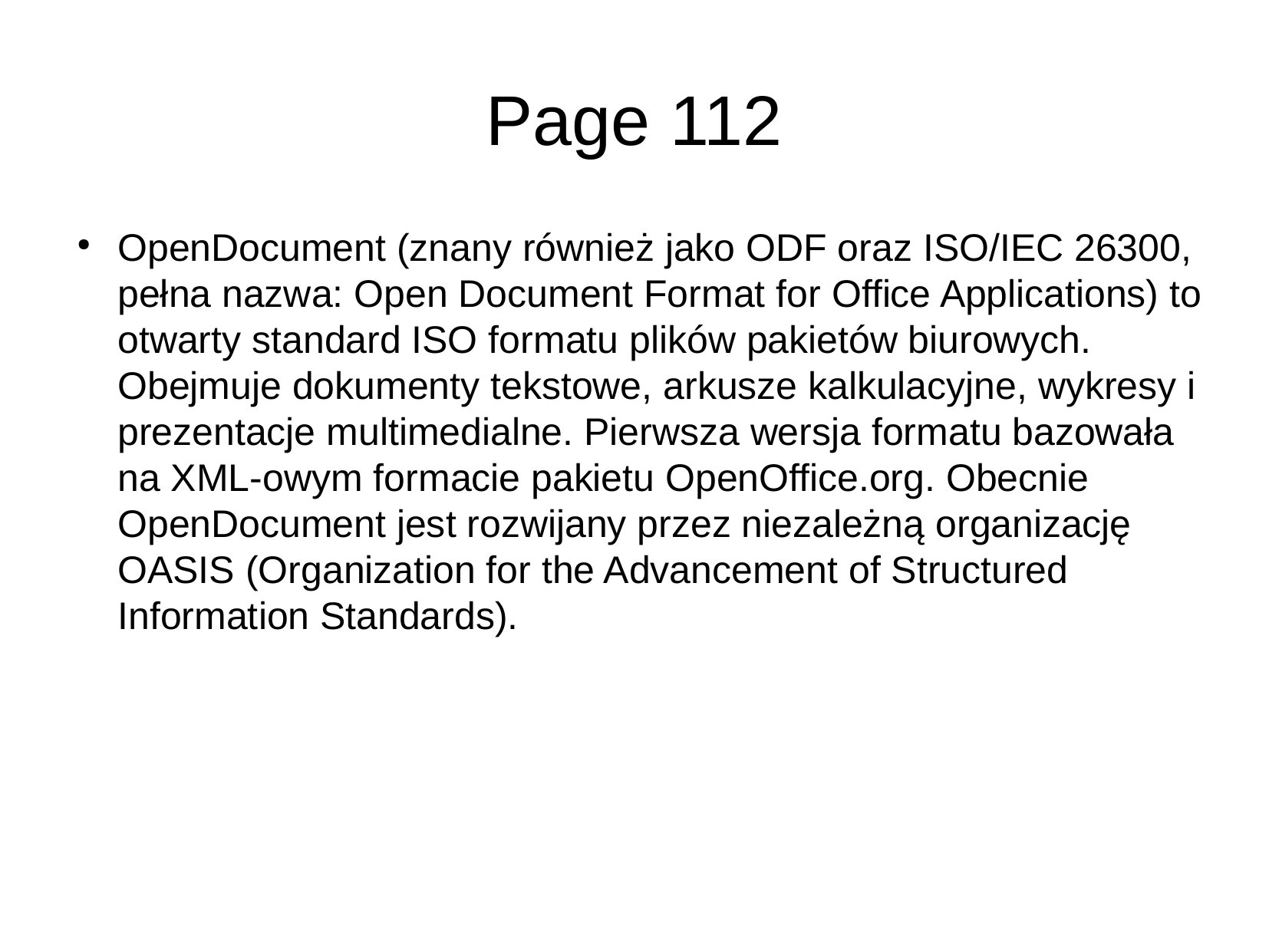

Page 112
OpenDocument (znany również jako ODF oraz ISO/IEC 26300, pełna nazwa: Open Document Format for Office Applications) to otwarty standard ISO formatu plików pakietów biurowych. Obejmuje dokumenty tekstowe, arkusze kalkulacyjne, wykresy i prezentacje multimedialne. Pierwsza wersja formatu bazowała na XML-owym formacie pakietu OpenOffice.org. Obecnie OpenDocument jest rozwijany przez niezależną organizację OASIS (Organization for the Advancement of Structured Information Standards).